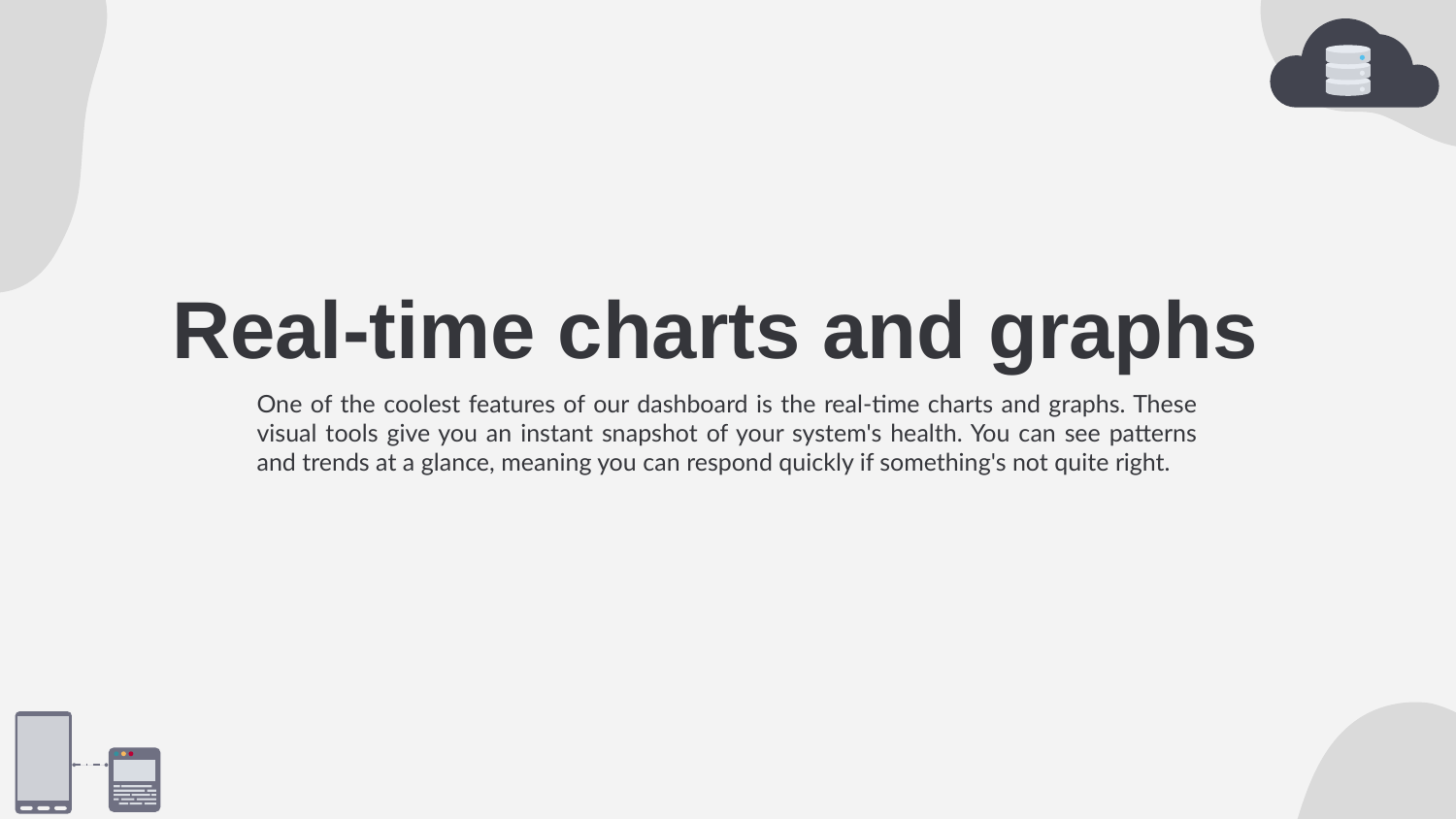

# Real-time charts and graphs
One of the coolest features of our dashboard is the real-time charts and graphs. These visual tools give you an instant snapshot of your system's health. You can see patterns and trends at a glance, meaning you can respond quickly if something's not quite right.